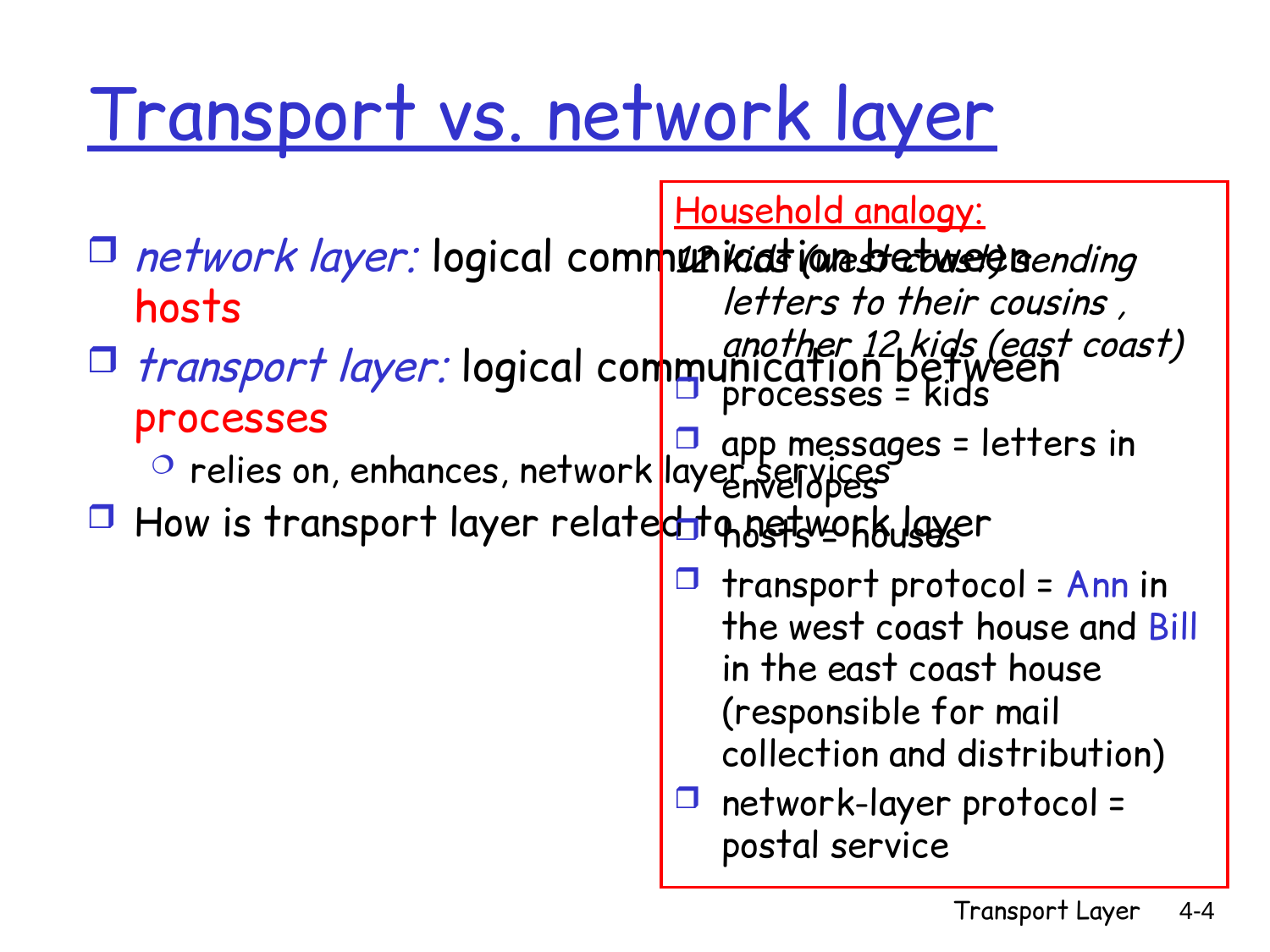

# Transport vs. network layer
Household analogy:
12 kids (west coast) sending letters to their cousins , another 12 kids (east coast)
processes = kids
app messages = letters in envelopes
hosts = houses
transport protocol = Ann in the west coast house and Bill in the east coast house (responsible for mail collection and distribution)
network-layer protocol = postal service

network layer: logical communication between hosts
transport layer: logical communication between processes
relies on, enhances, network layer services
How is transport layer related to network layer
Transport Layer
4-4